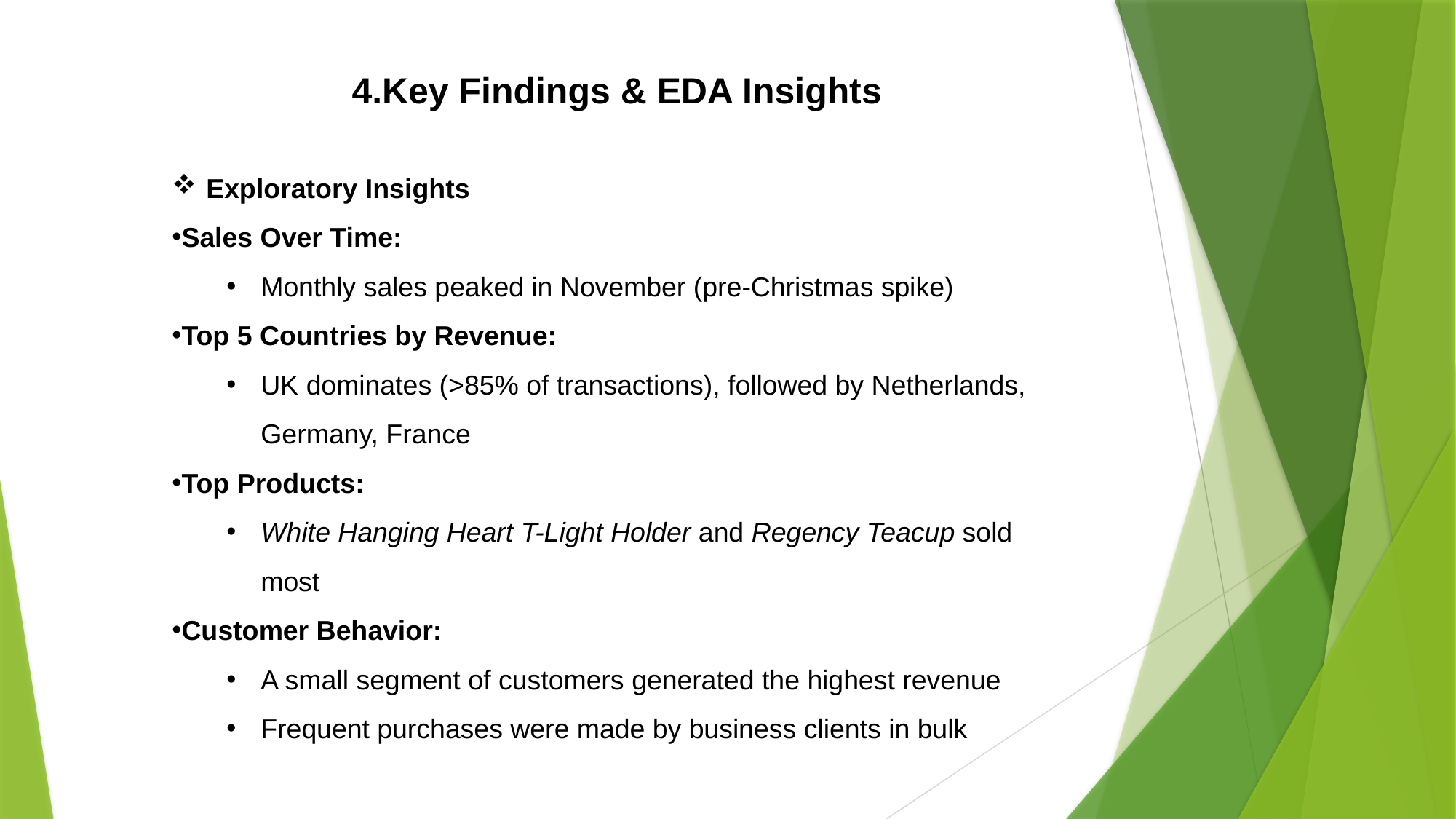

4.Key Findings & EDA Insights

Exploratory Insights
Sales Over Time:
Monthly sales peaked in November (pre-Christmas spike)
Top 5 Countries by Revenue:
UK dominates (>85% of transactions), followed by Netherlands, Germany, France
Top Products:
White Hanging Heart T-Light Holder and Regency Teacup sold most
Customer Behavior:
A small segment of customers generated the highest revenue
Frequent purchases were made by business clients in bulk